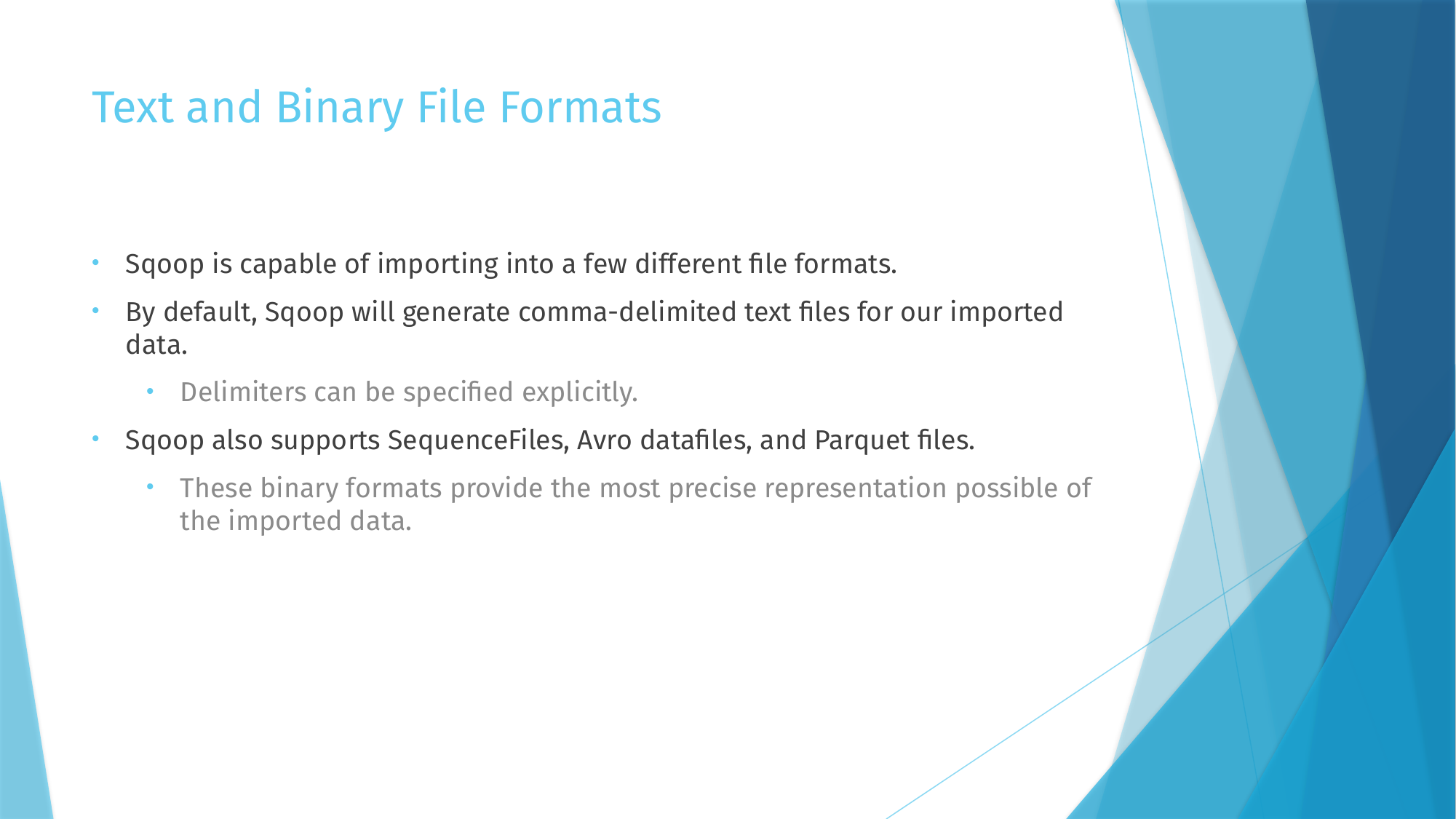

# Text and Binary File Formats
Sqoop is capable of importing into a few different file formats.
By default, Sqoop will generate comma-delimited text files for our imported data.
Delimiters can be specified explicitly.
Sqoop also supports SequenceFiles, Avro datafiles, and Parquet files.
These binary formats provide the most precise representation possible of the imported data.